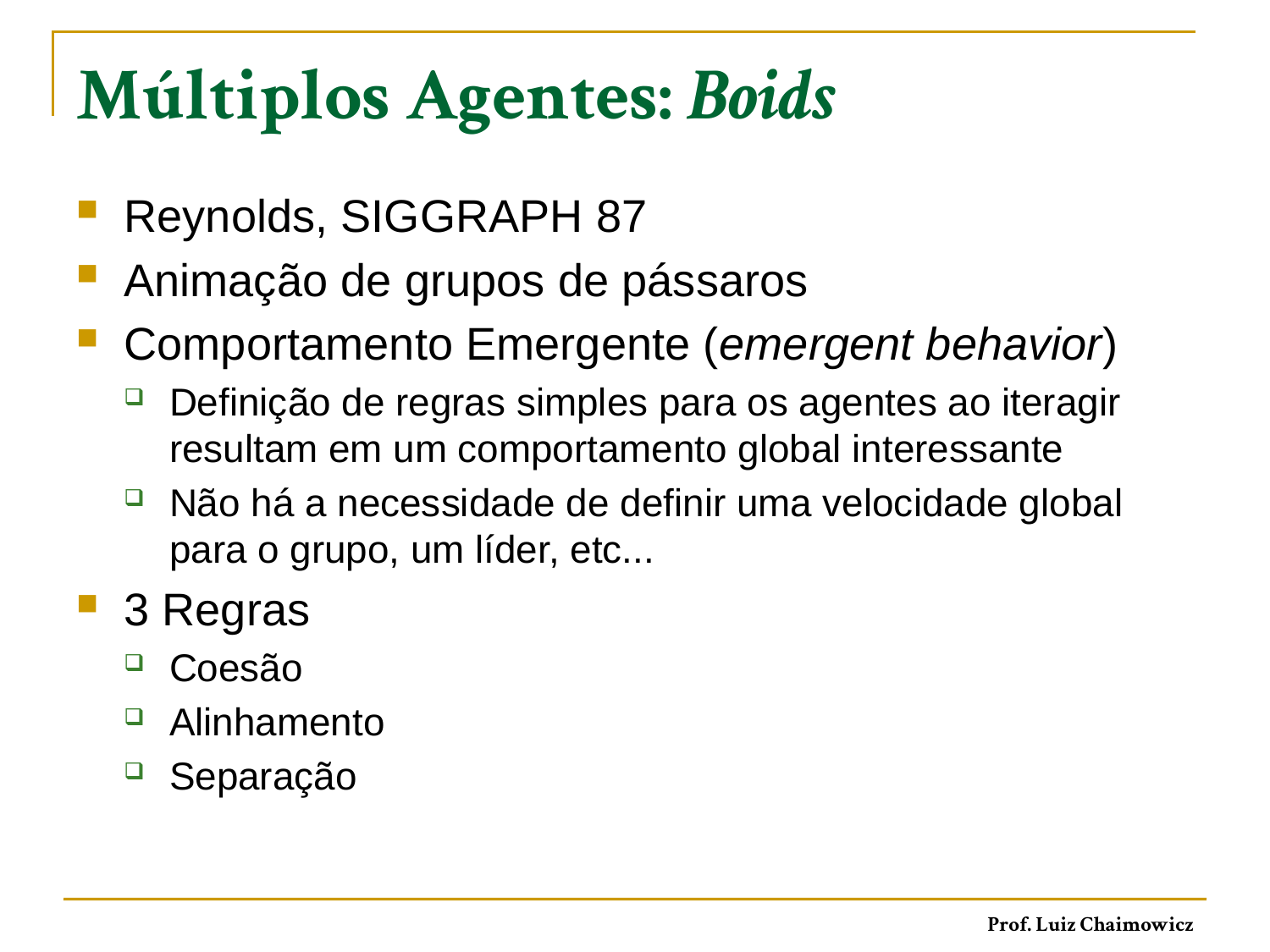

# Múltiplos Agentes: Boids
Reynolds, SIGGRAPH 87
Animação de grupos de pássaros
Comportamento Emergente (emergent behavior)
Definição de regras simples para os agentes ao iteragir resultam em um comportamento global interessante
Não há a necessidade de definir uma velocidade global para o grupo, um líder, etc...
3 Regras
Coesão
Alinhamento
Separação